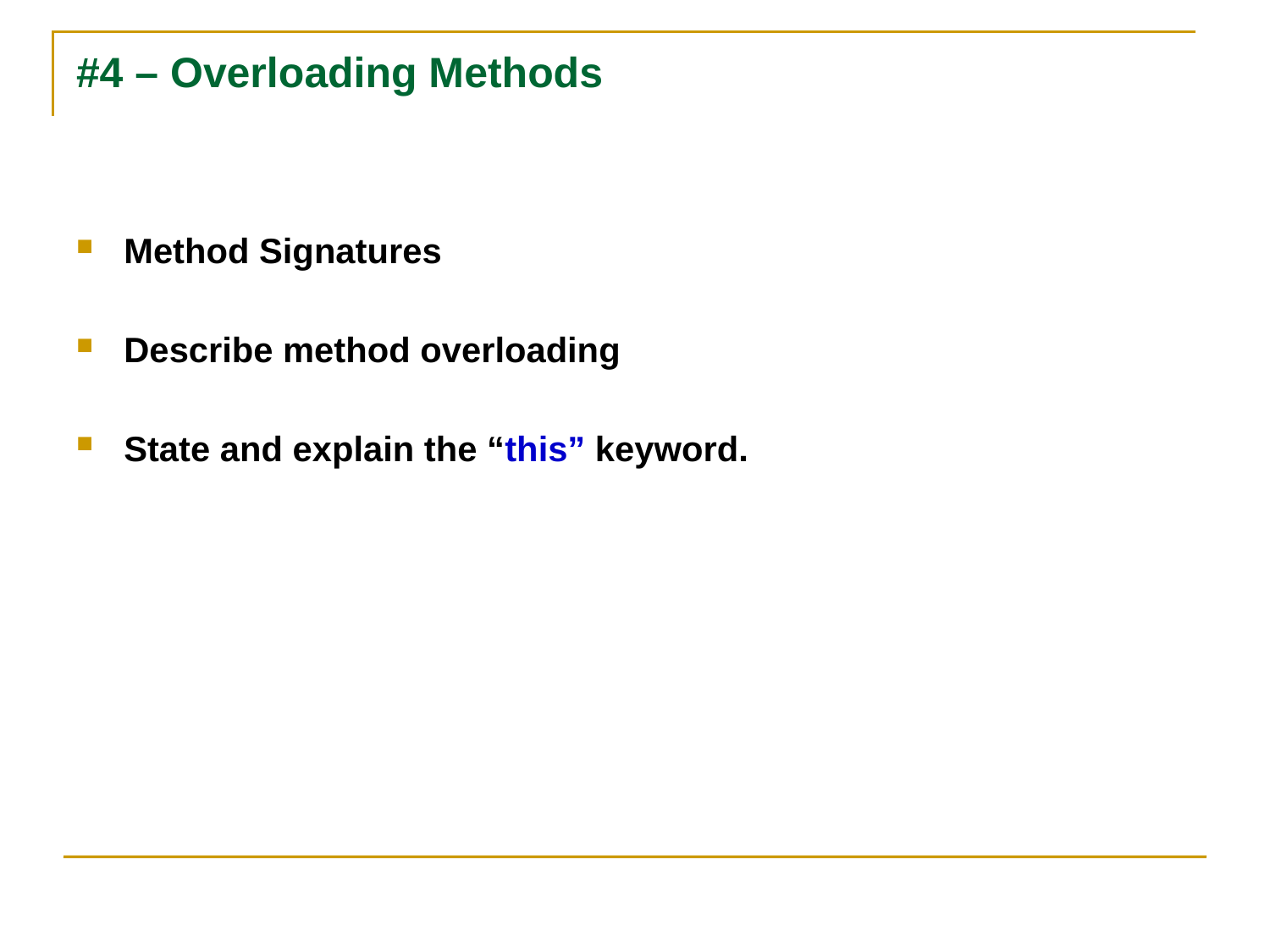

# #4 – Overloading Methods
Method Signatures

Describe method overloading

State and explain the “this” keyword.